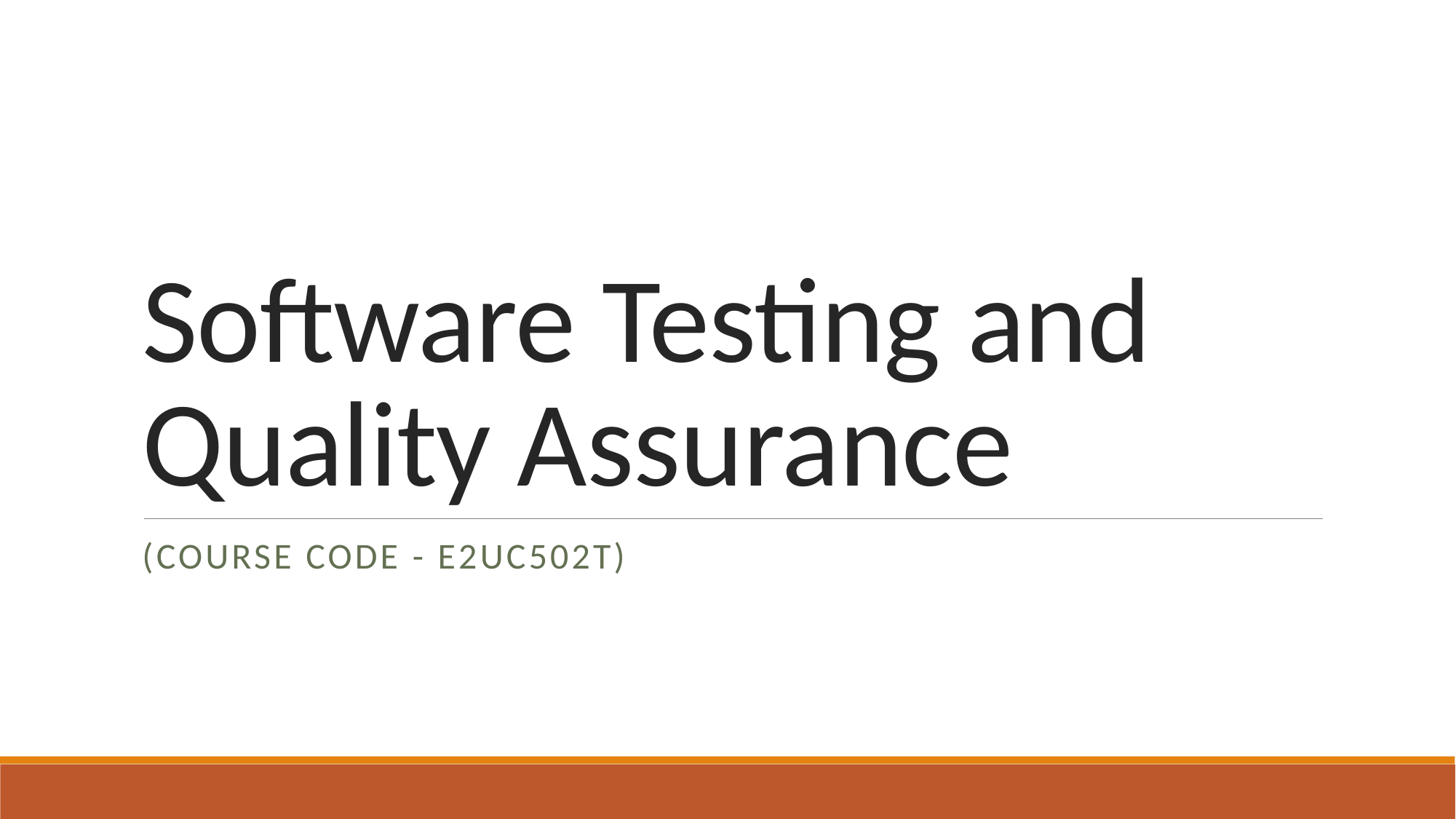

# Software Testing and Quality Assurance
(Course Code - E2UC502T)